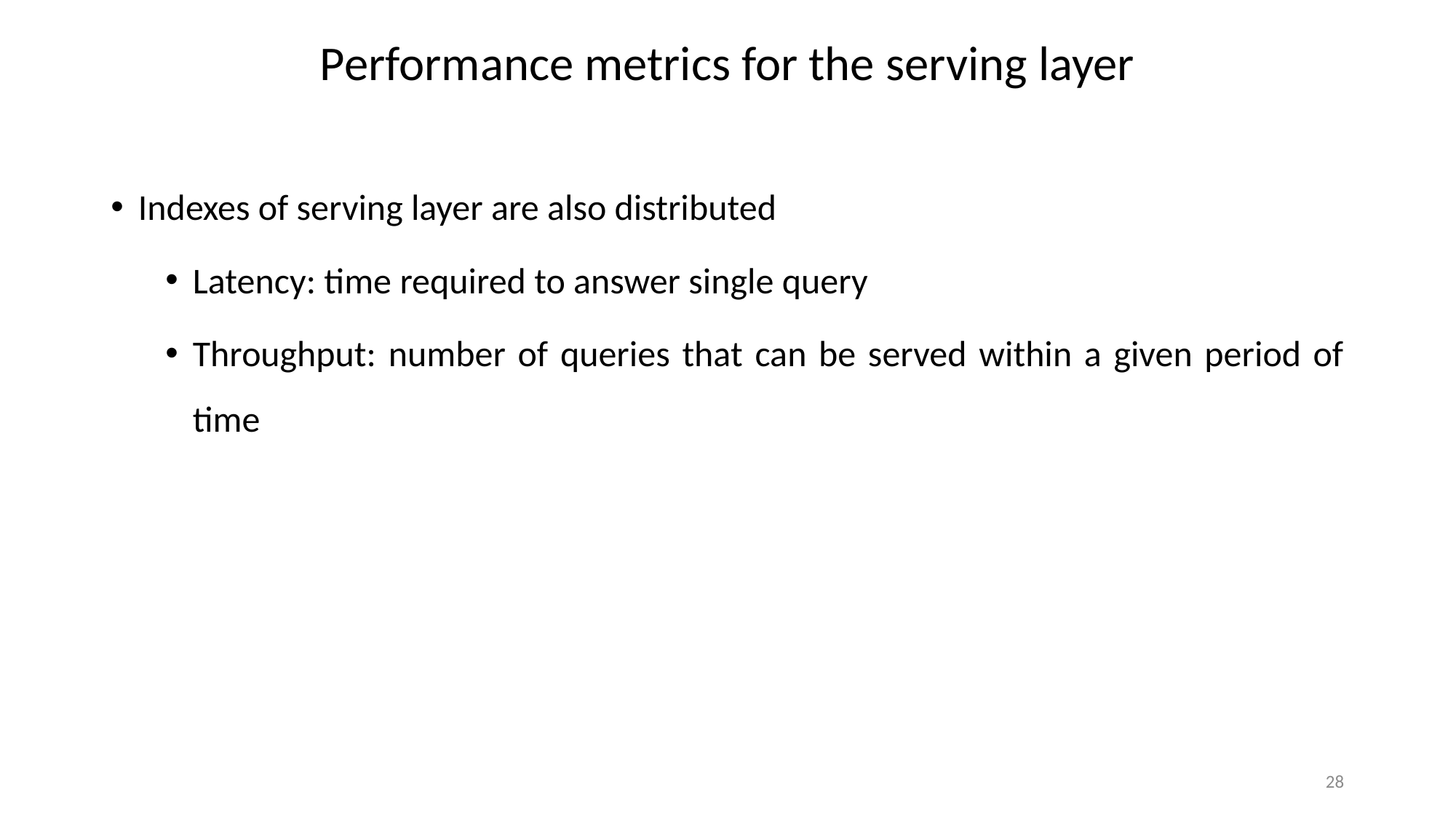

# Performance metrics for the serving layer
Indexes of serving layer are also distributed
Latency: time required to answer single query
Throughput: number of queries that can be served within a given period of time
28